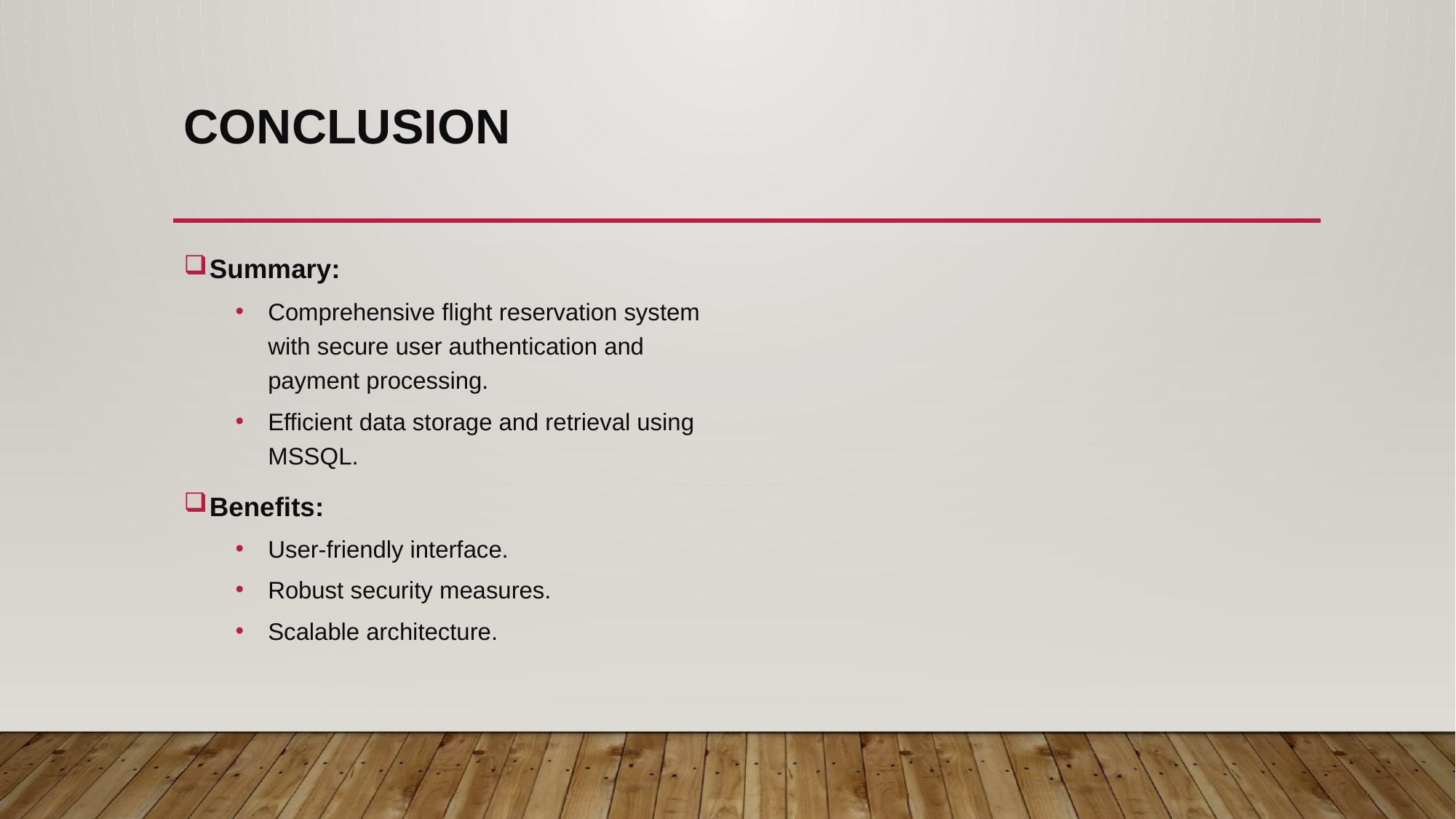

# Conclusion
Summary:
Comprehensive flight reservation system with secure user authentication and payment processing.
Efficient data storage and retrieval using MSSQL.
Benefits:
User-friendly interface.
Robust security measures.
Scalable architecture.